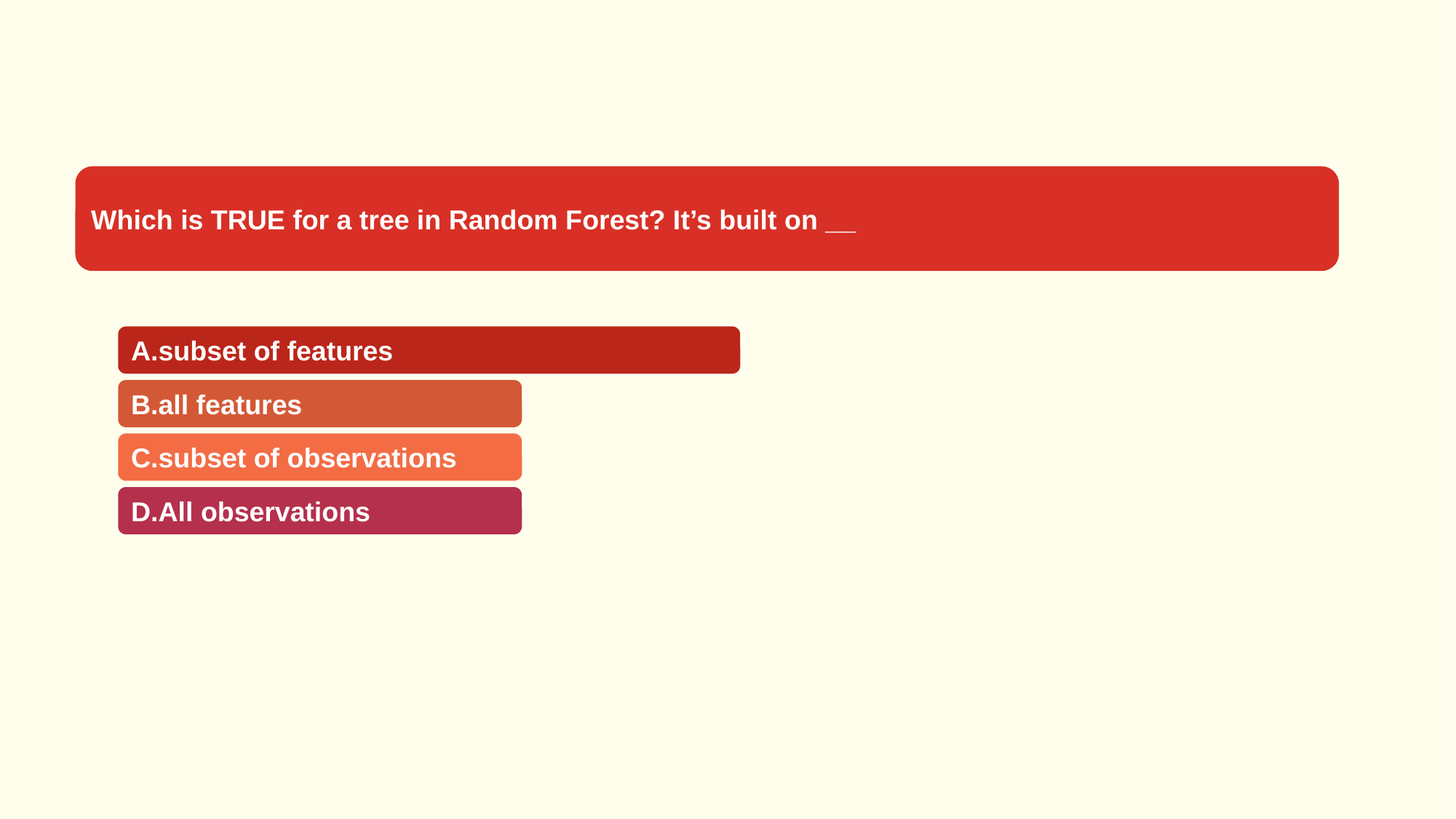

Which is TRUE for a tree in Random Forest? It’s built on __
A.subset of features
B.all features
C.subset of observations
D.All observations